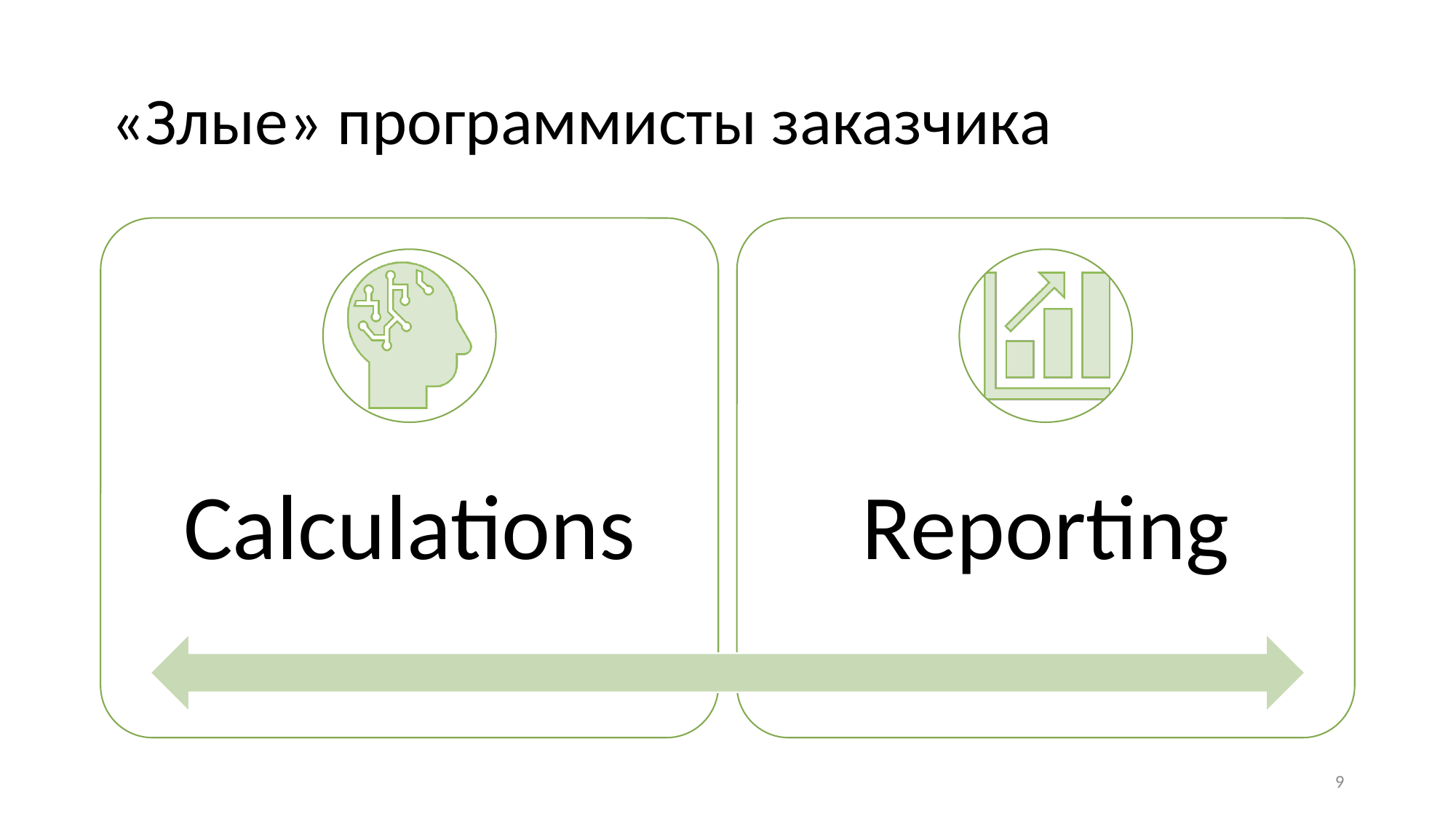

# «Злые» программисты заказчика
Calculations
Reporting
9